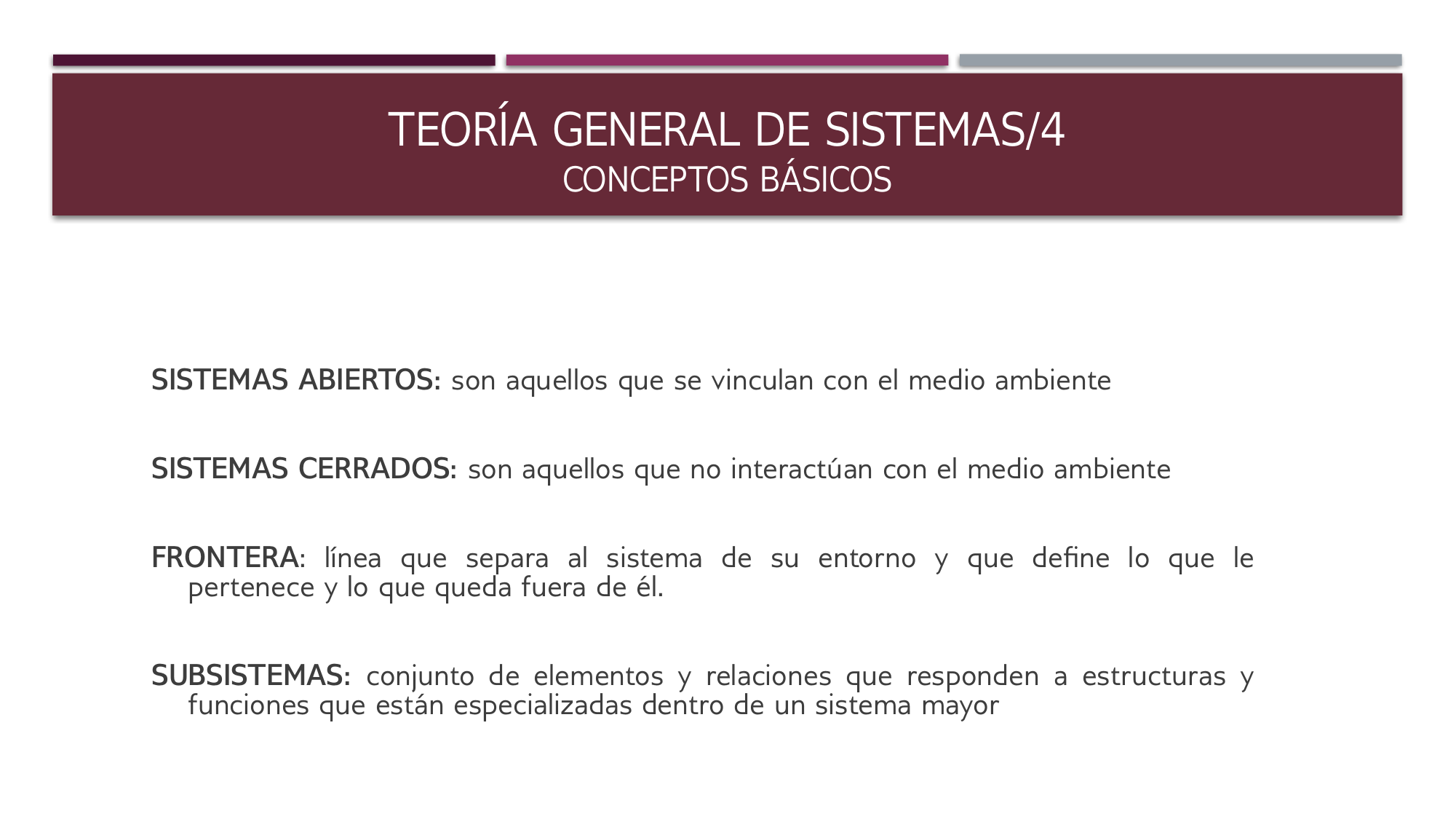

# Teoría general de sistemas/4 conceptos básicos

SISTEMAS ABIERTOS: son aquellos que se vinculan con el medio ambiente

SISTEMAS CERRADOS: son aquellos que no interactúan con el medio ambiente

FRONTERA: línea que separa al sistema de su entorno y que define lo que le pertenece y lo que queda fuera de él.

SUBSISTEMAS: conjunto de elementos y relaciones que responden a estructuras y funciones que están especializadas dentro de un sistema mayor